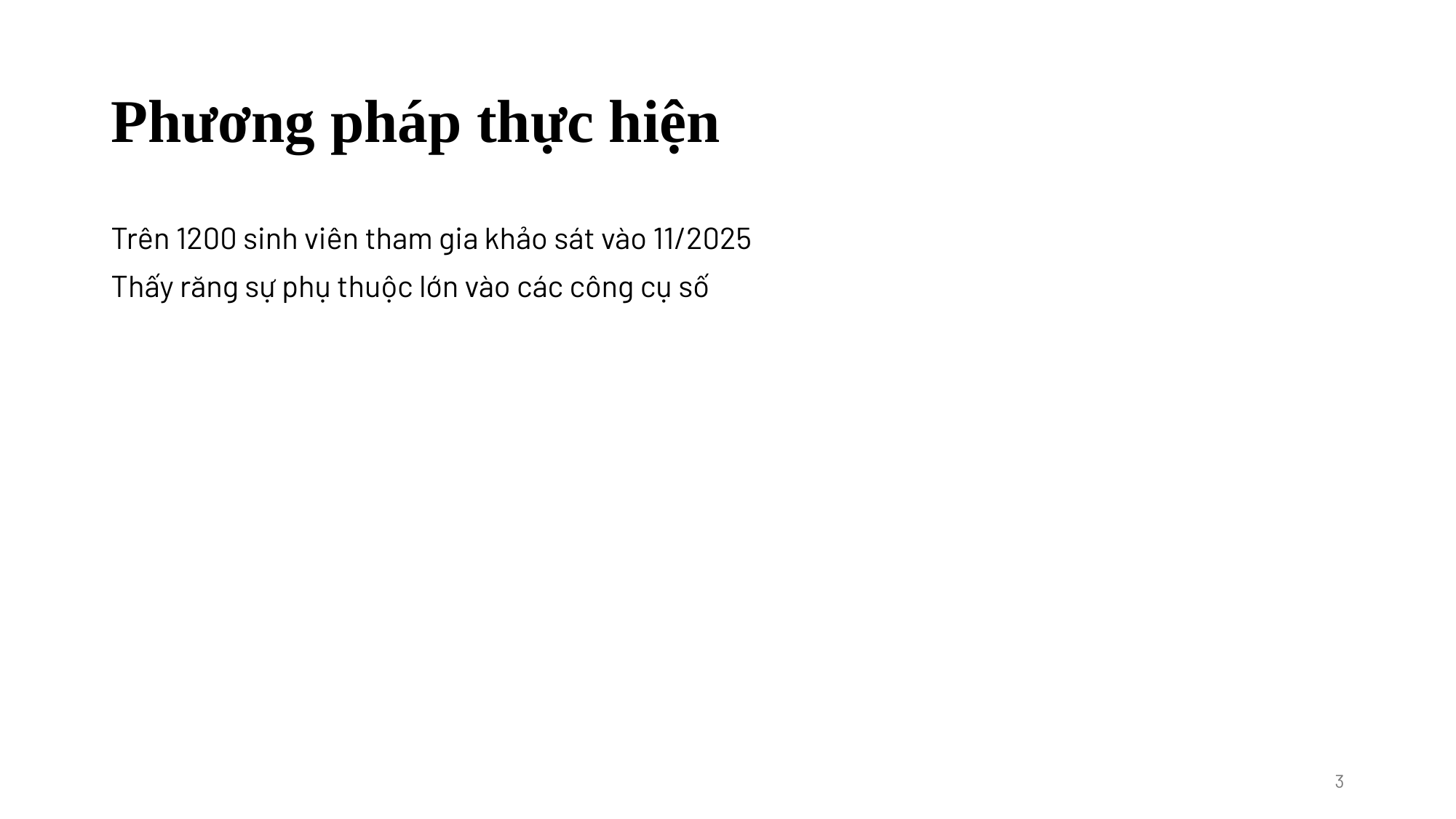

# Phương pháp thực hiện
Trên 1200 sinh viên tham gia khảo sát vào 11/2025
Thấy răng sự phụ thuộc lớn vào các công cụ số

3